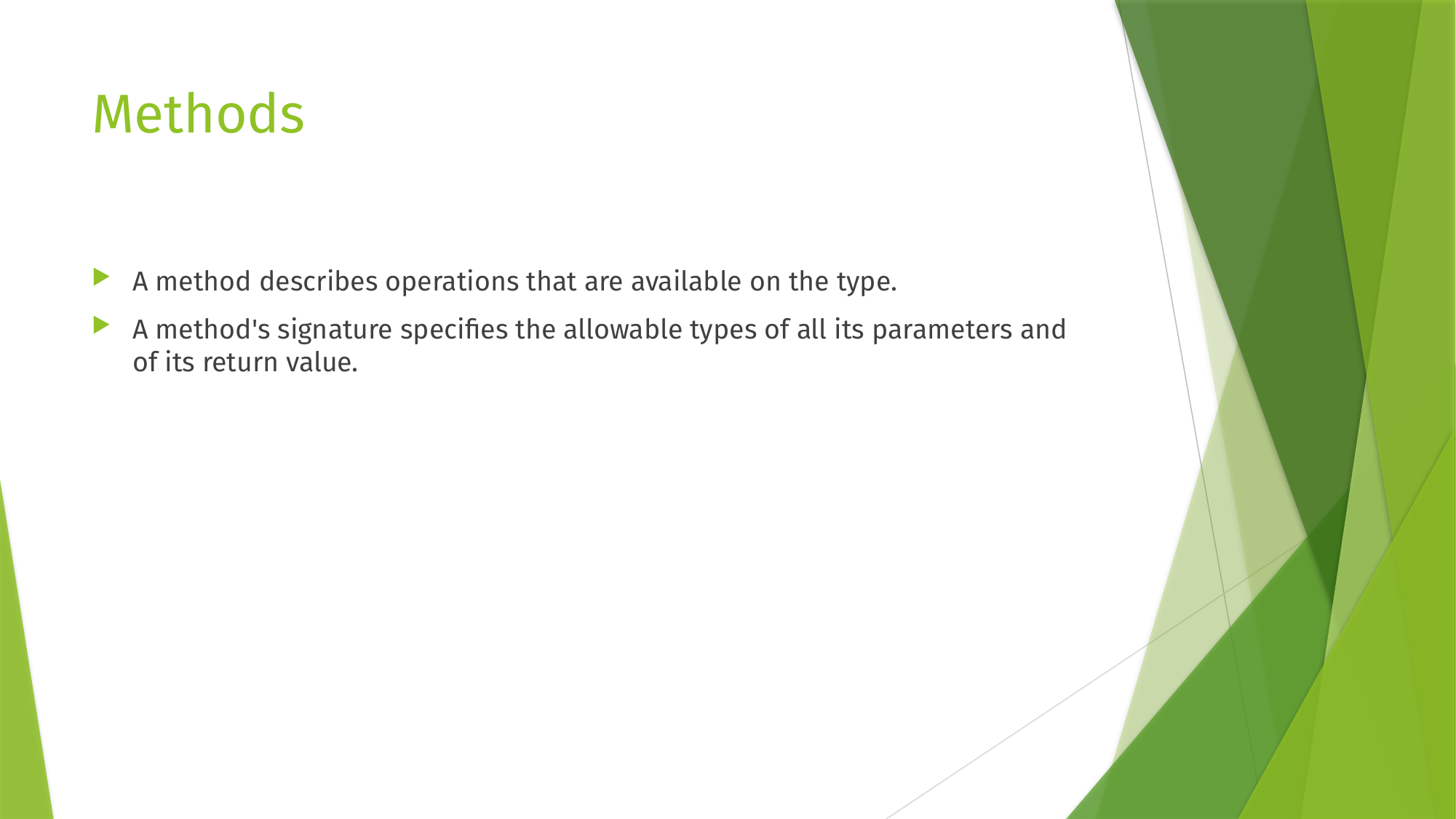

# Methods
A method describes operations that are available on the type.
A method's signature specifies the allowable types of all its parameters and of its return value.